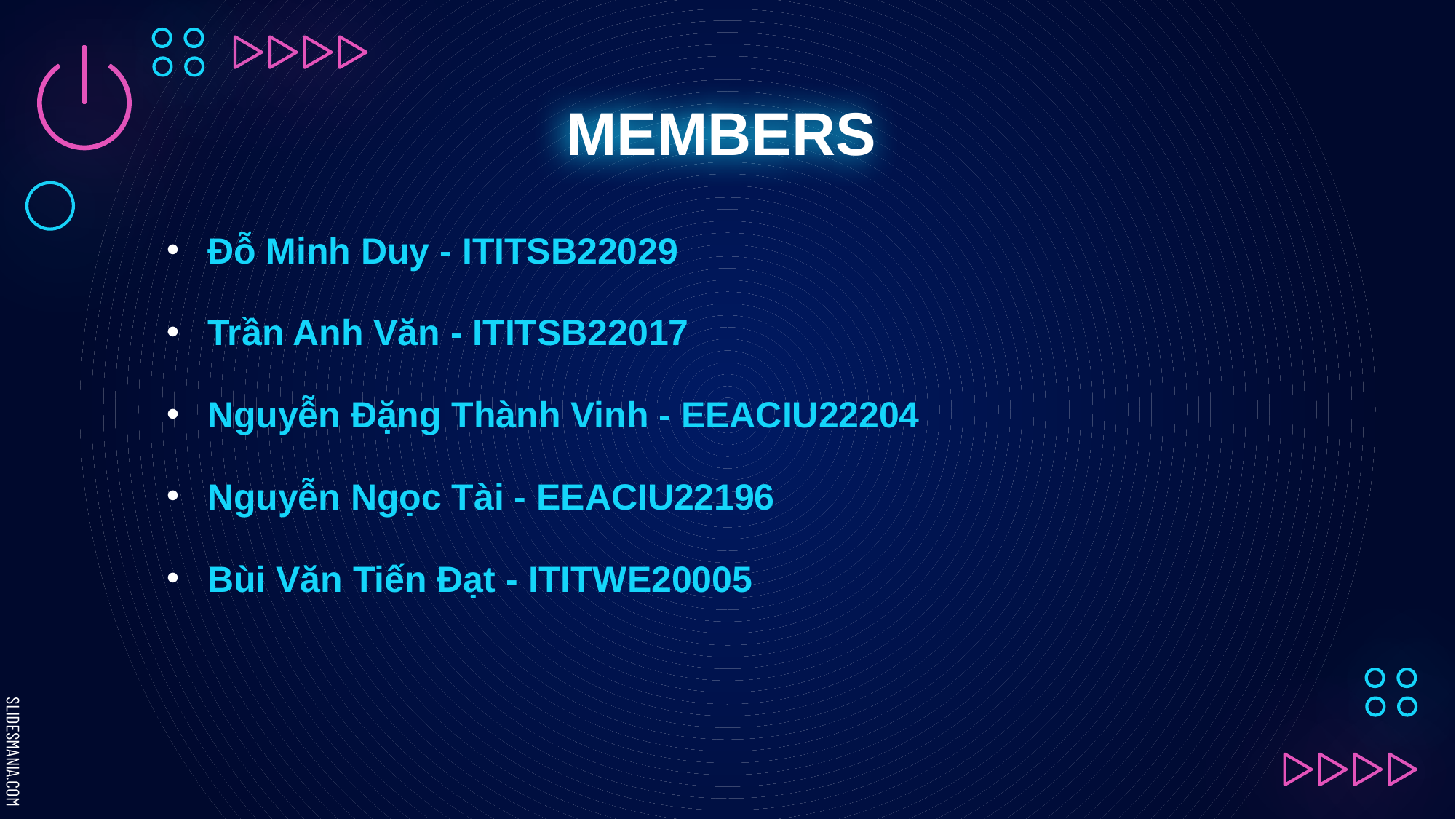

# MEMBERS
Đỗ Minh Duy - ITITSB22029
Trần Anh Văn - ITITSB22017
Nguyễn Đặng Thành Vinh - EEACIU22204
Nguyễn Ngọc Tài - EEACIU22196
Bùi Văn Tiến Đạt - ITITWE20005